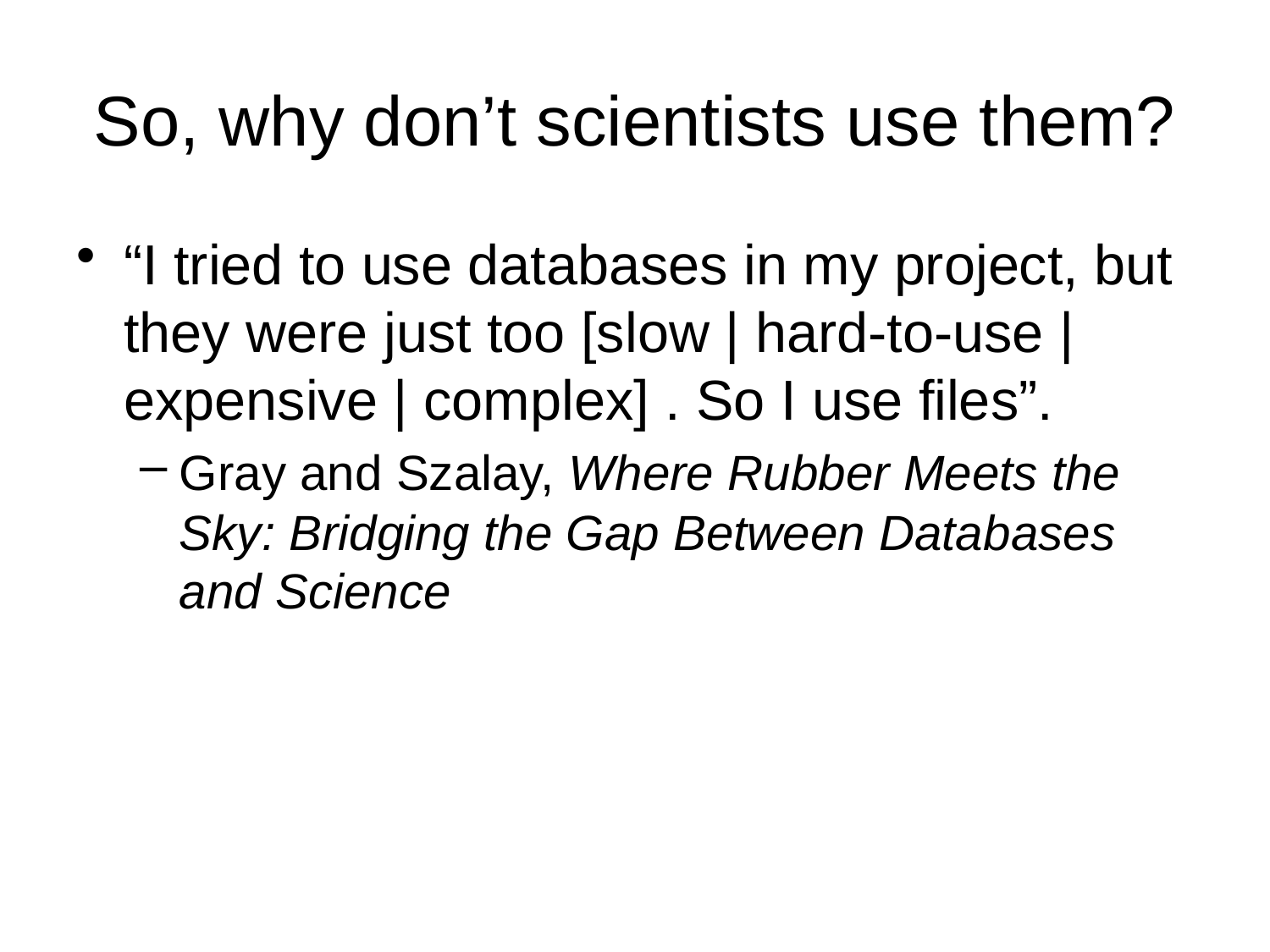

# So, why don’t scientists use them?
“I tried to use databases in my project, but they were just too [slow | hard-to-use | expensive | complex] . So I use files”.
Gray and Szalay, Where Rubber Meets the Sky: Bridging the Gap Between Databases and Science